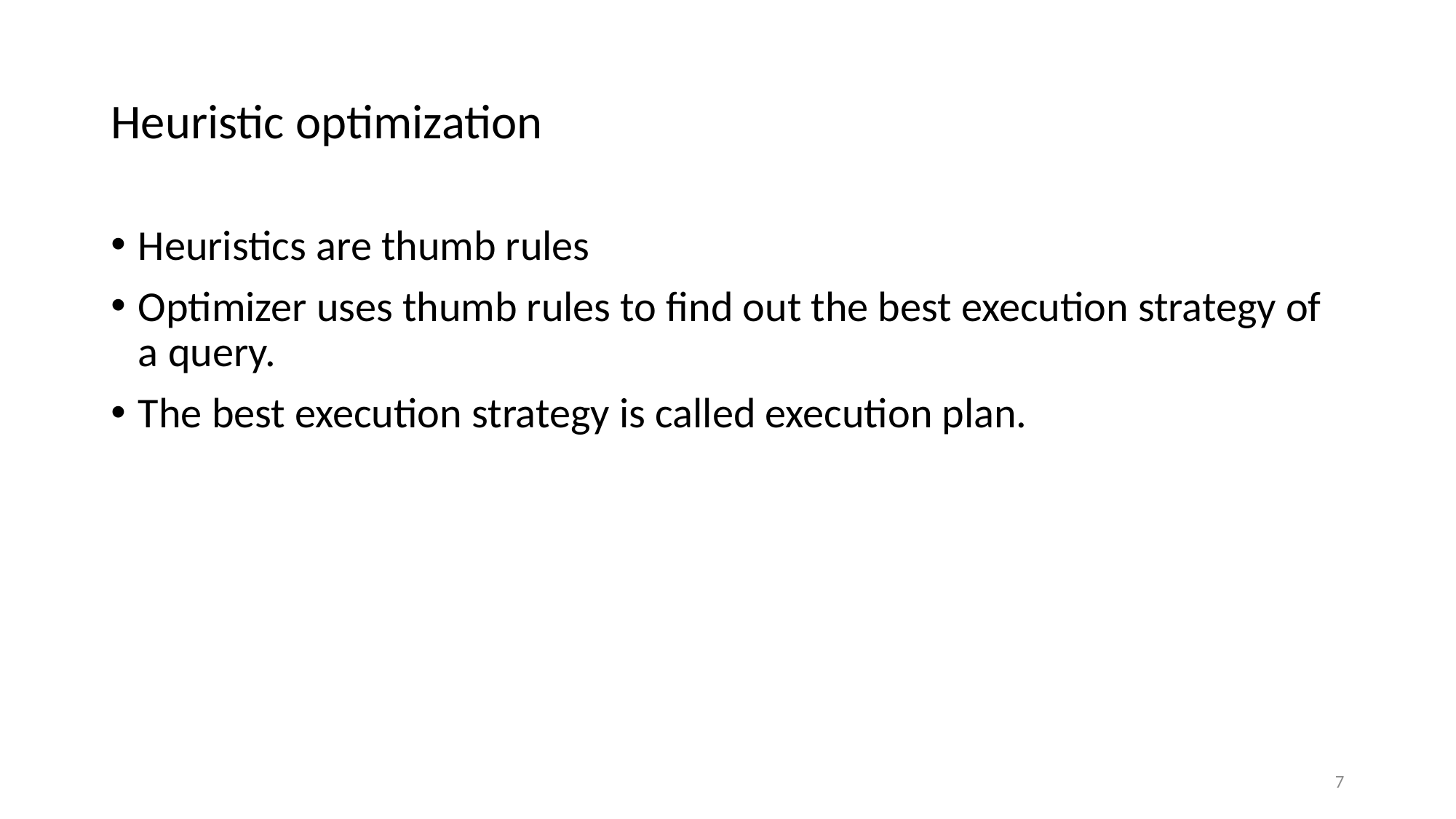

# Heuristic optimization
Heuristics are thumb rules
Optimizer uses thumb rules to find out the best execution strategy of a query.
The best execution strategy is called execution plan.
7